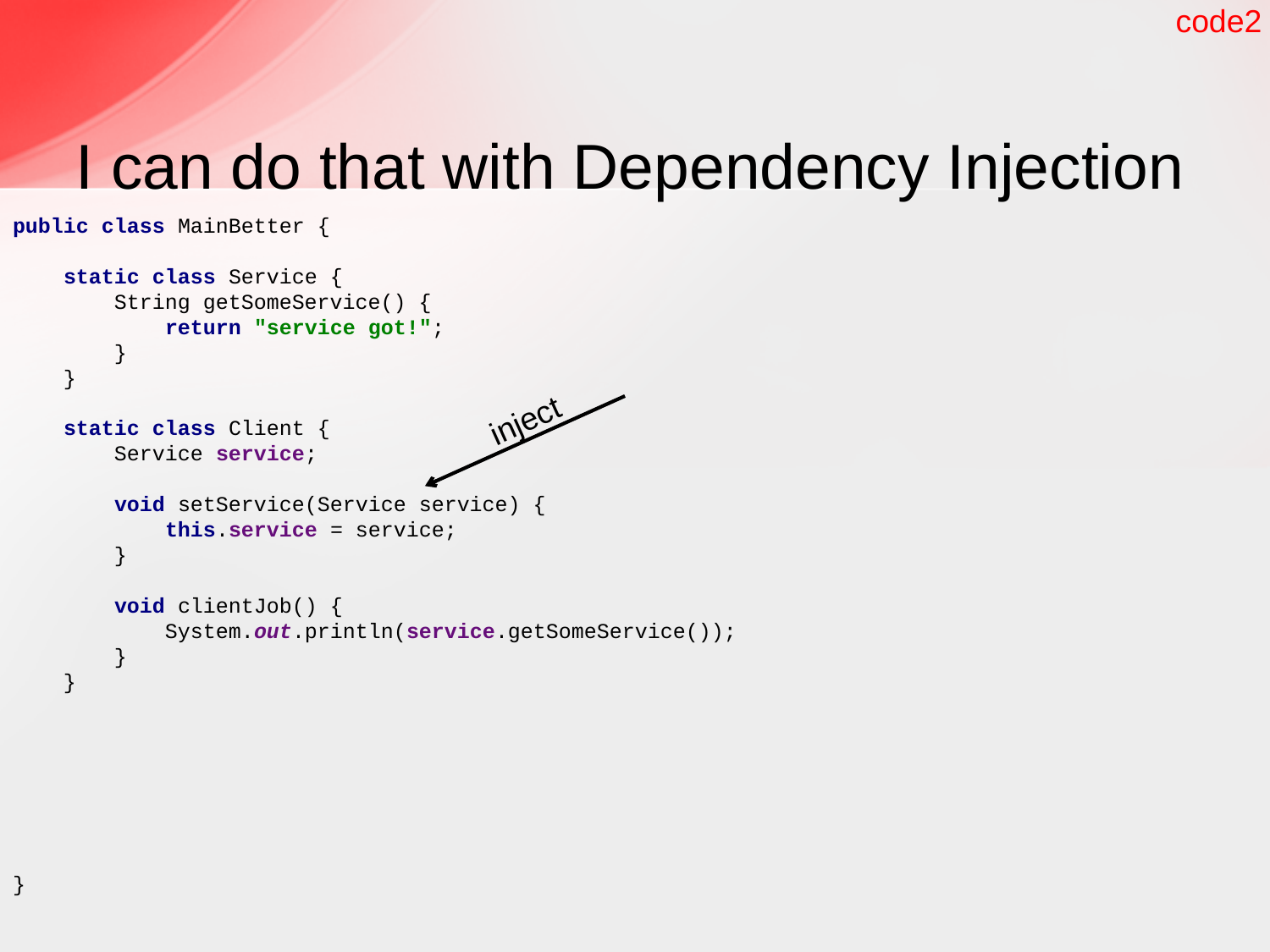

code2
# I can do that with Dependency Injection
public class MainBetter {
    static class Service {
        String getSomeService() {
            return "service got!";
        }
    }
    static class Client {
        Service service;
        void setService(Service service) {
            this.service = service;
        }
        void clientJob() {
            System.out.println(service.getSomeService());
        }
    }
}
inject